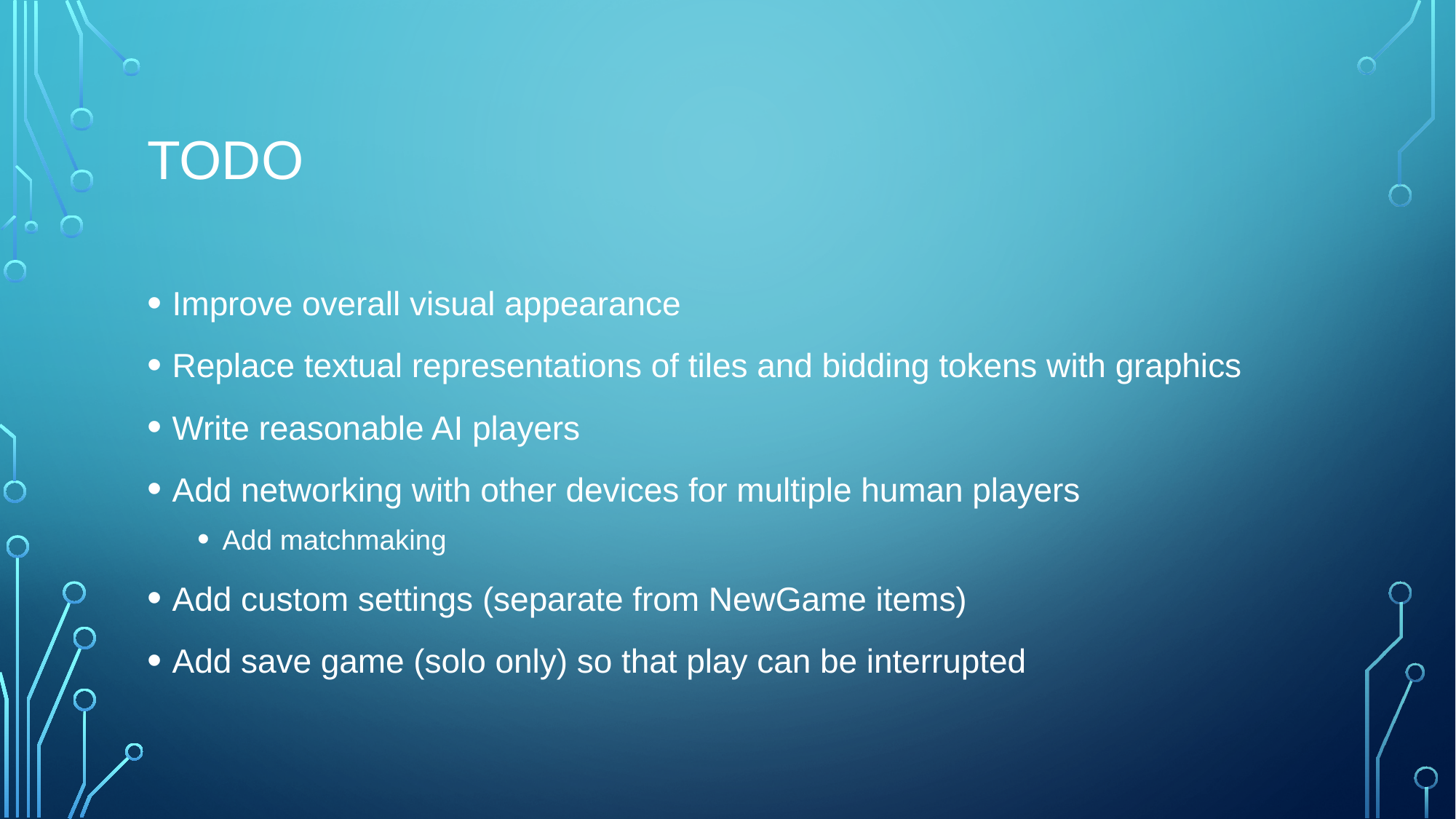

# ToDo
Improve overall visual appearance
Replace textual representations of tiles and bidding tokens with graphics
Write reasonable AI players
Add networking with other devices for multiple human players
Add matchmaking
Add custom settings (separate from NewGame items)
Add save game (solo only) so that play can be interrupted